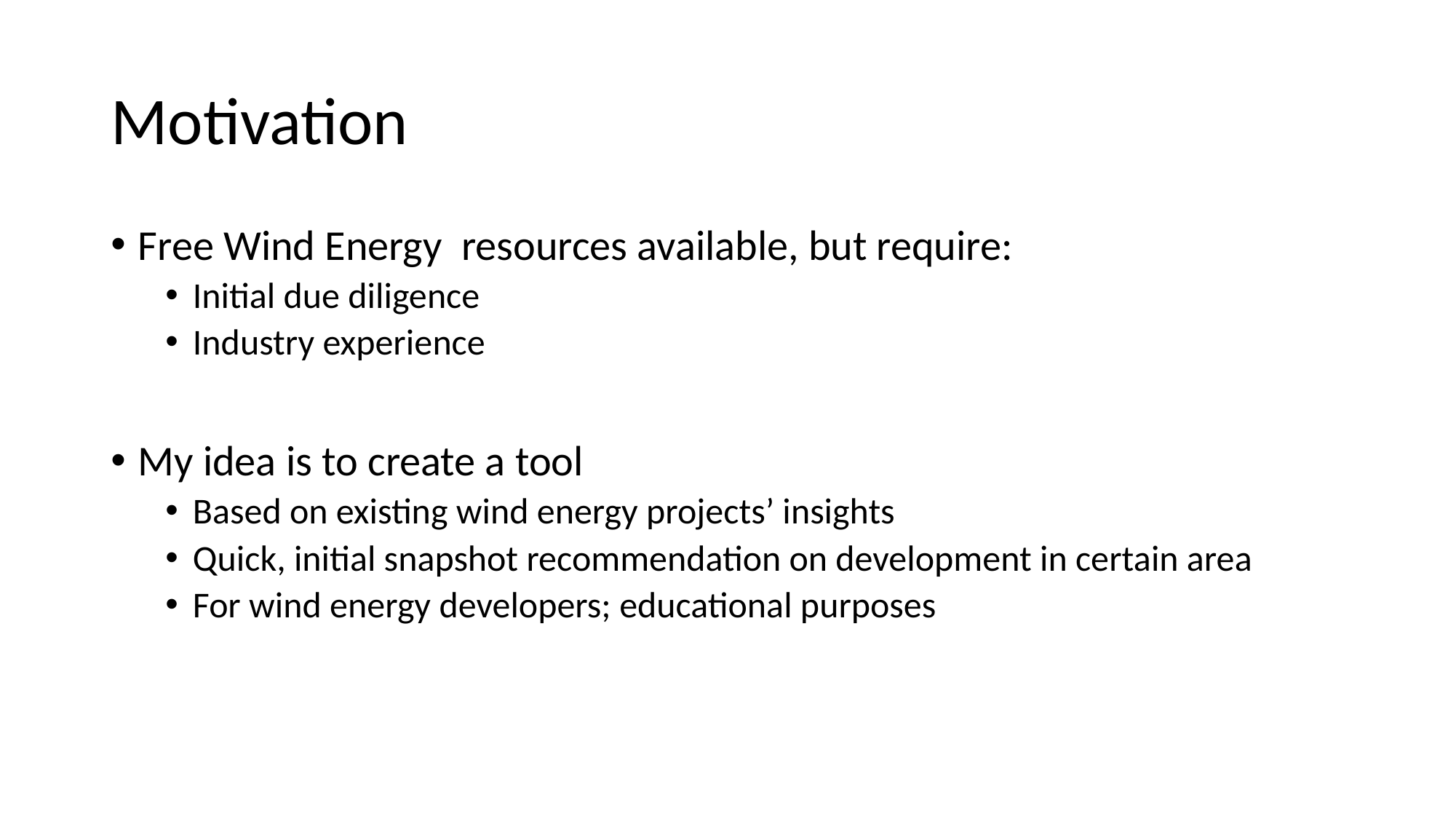

# Motivation
Free Wind Energy  resources available, but require:
Initial due diligence
Industry experience

My idea is to create a tool
Based on existing wind energy projects’ insights
Quick, initial snapshot recommendation on development in certain area
For wind energy developers; educational purposes